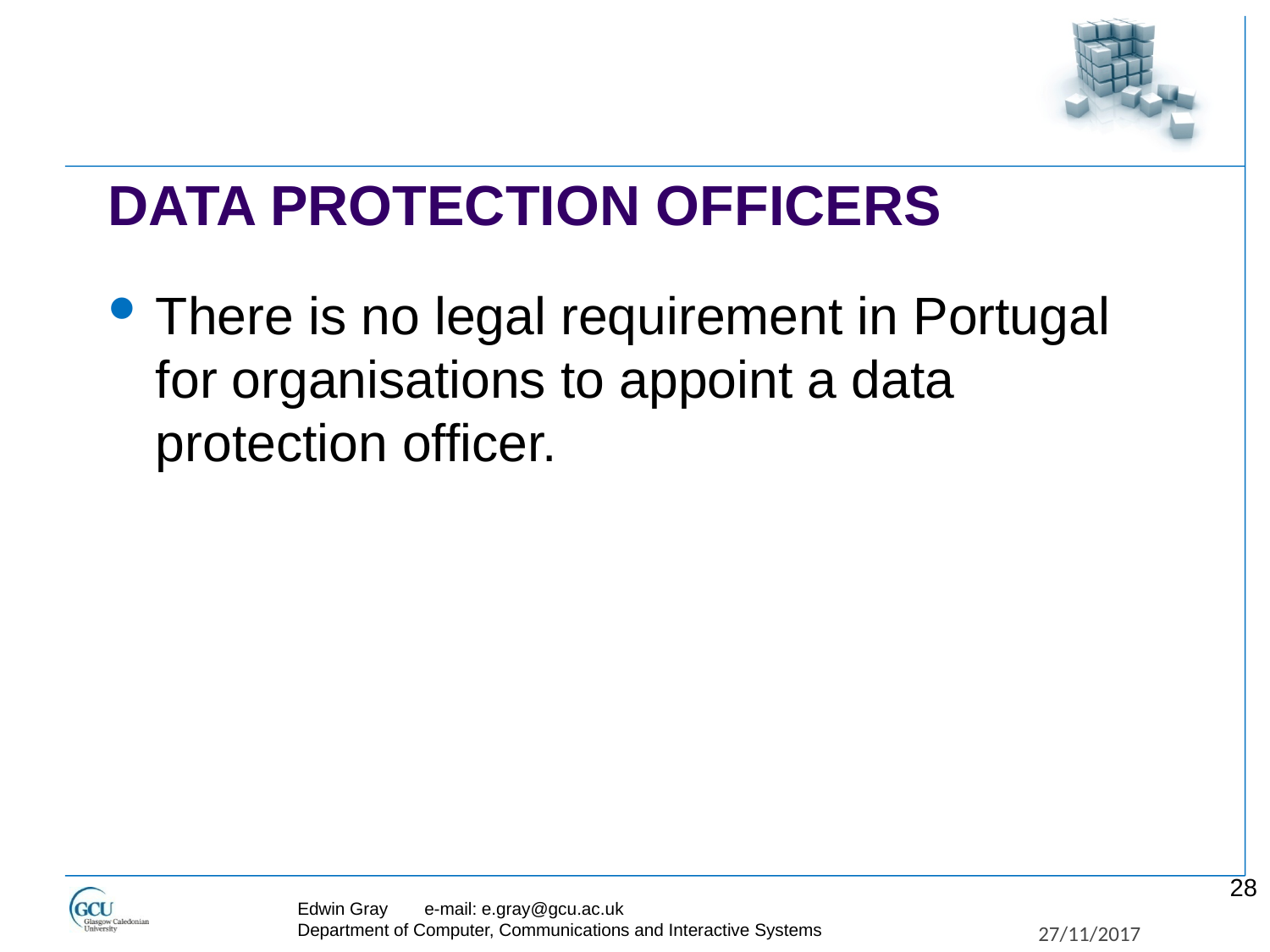

# DATA PROTECTION OFFICERS
There is no legal requirement in Portugal for organisations to appoint a data protection officer.
28

Edwin Gray	e-mail: e.gray@gcu.ac.uk
Department of Computer, Communications and Interactive Systems
27/11/2017